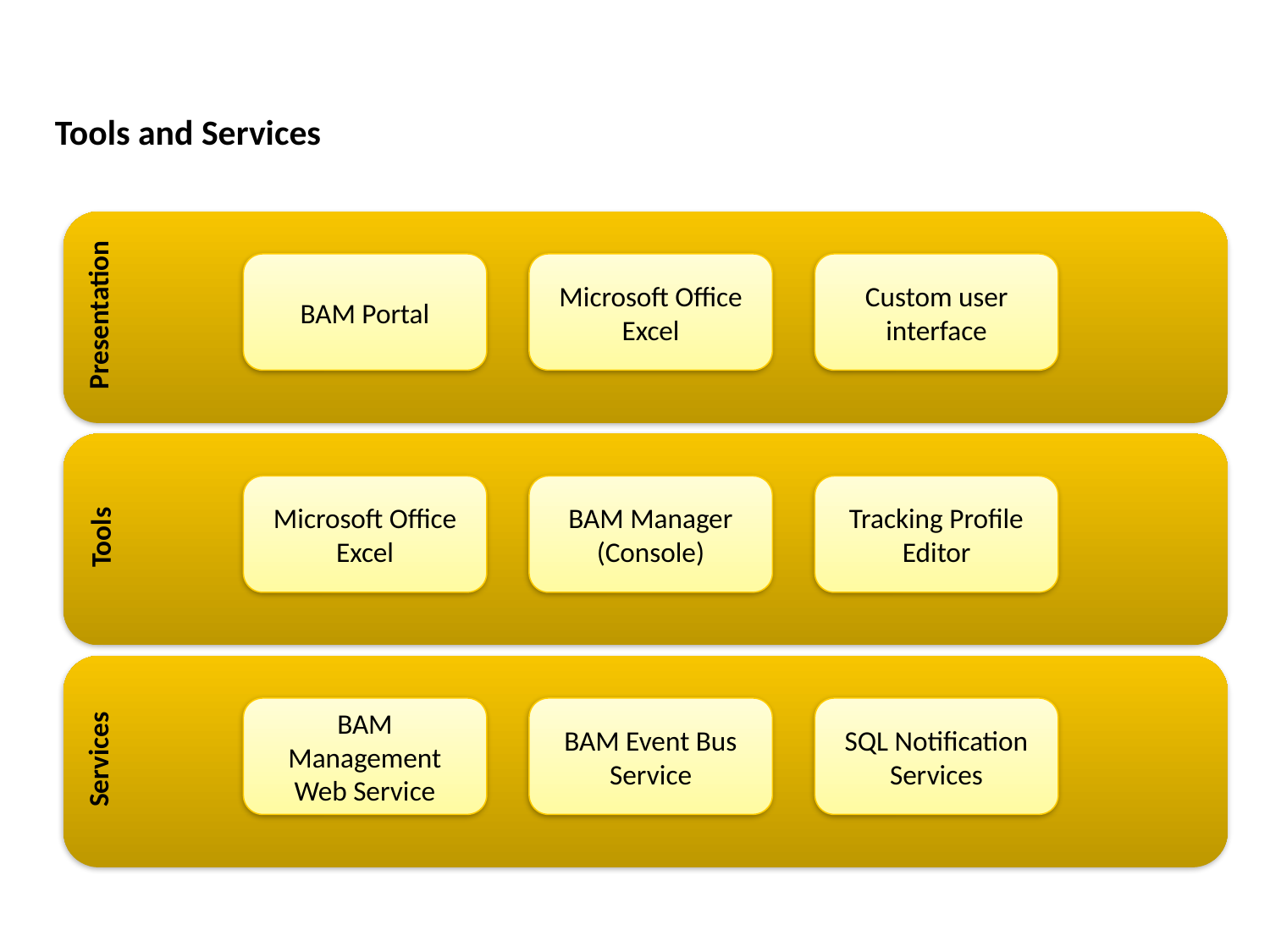

# Tools and Services

BAM Portal
Microsoft Office Excel
Custom user interface
Presentation

Microsoft Office Excel
BAM Manager
(Console)
Tracking Profile Editor
Tools

BAM Management Web Service
BAM Event Bus Service
SQL Notification Services
Services